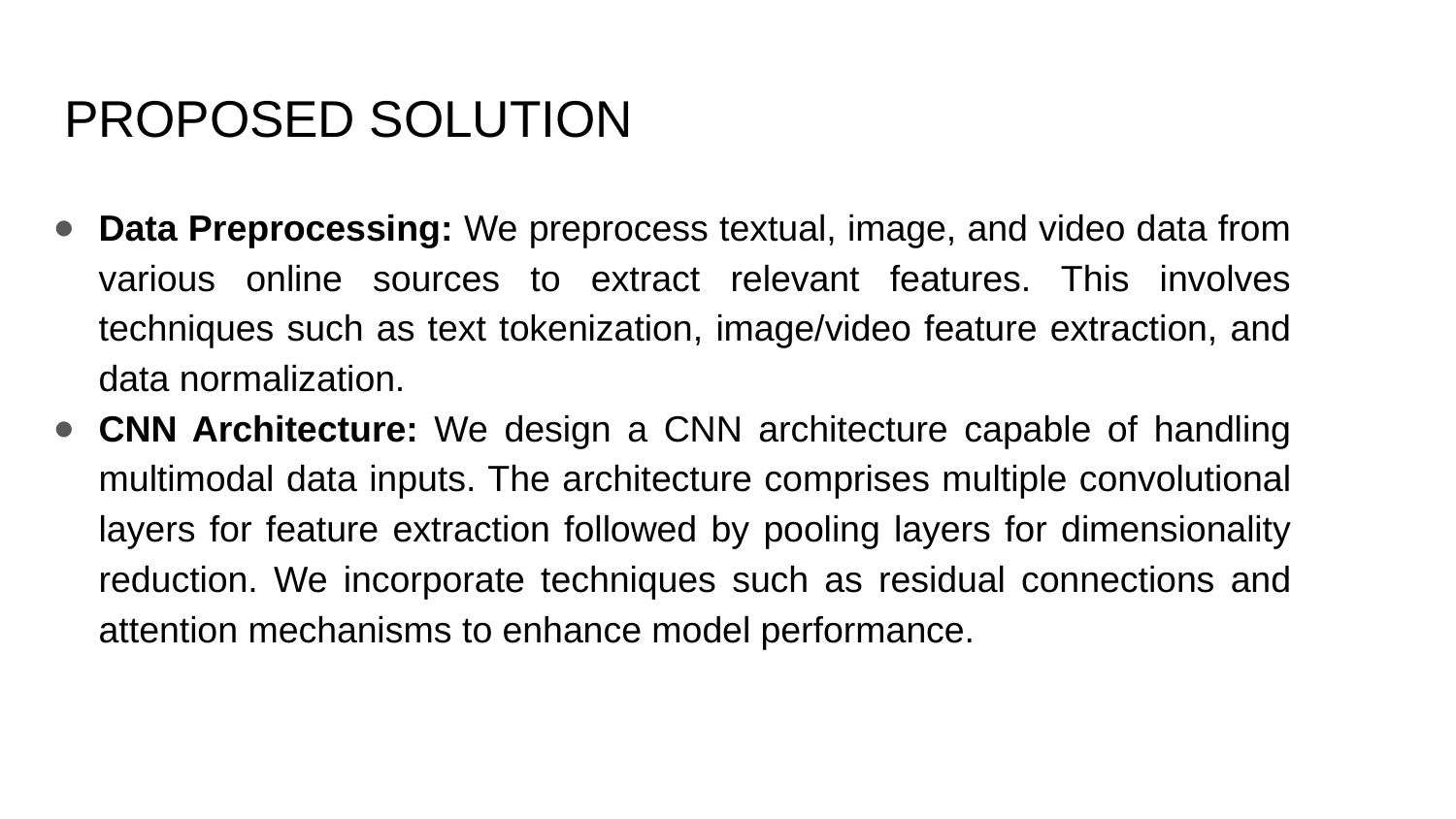

# PROPOSED SOLUTION
Data Preprocessing: We preprocess textual, image, and video data from various online sources to extract relevant features. This involves techniques such as text tokenization, image/video feature extraction, and data normalization.
CNN Architecture: We design a CNN architecture capable of handling multimodal data inputs. The architecture comprises multiple convolutional layers for feature extraction followed by pooling layers for dimensionality reduction. We incorporate techniques such as residual connections and attention mechanisms to enhance model performance.